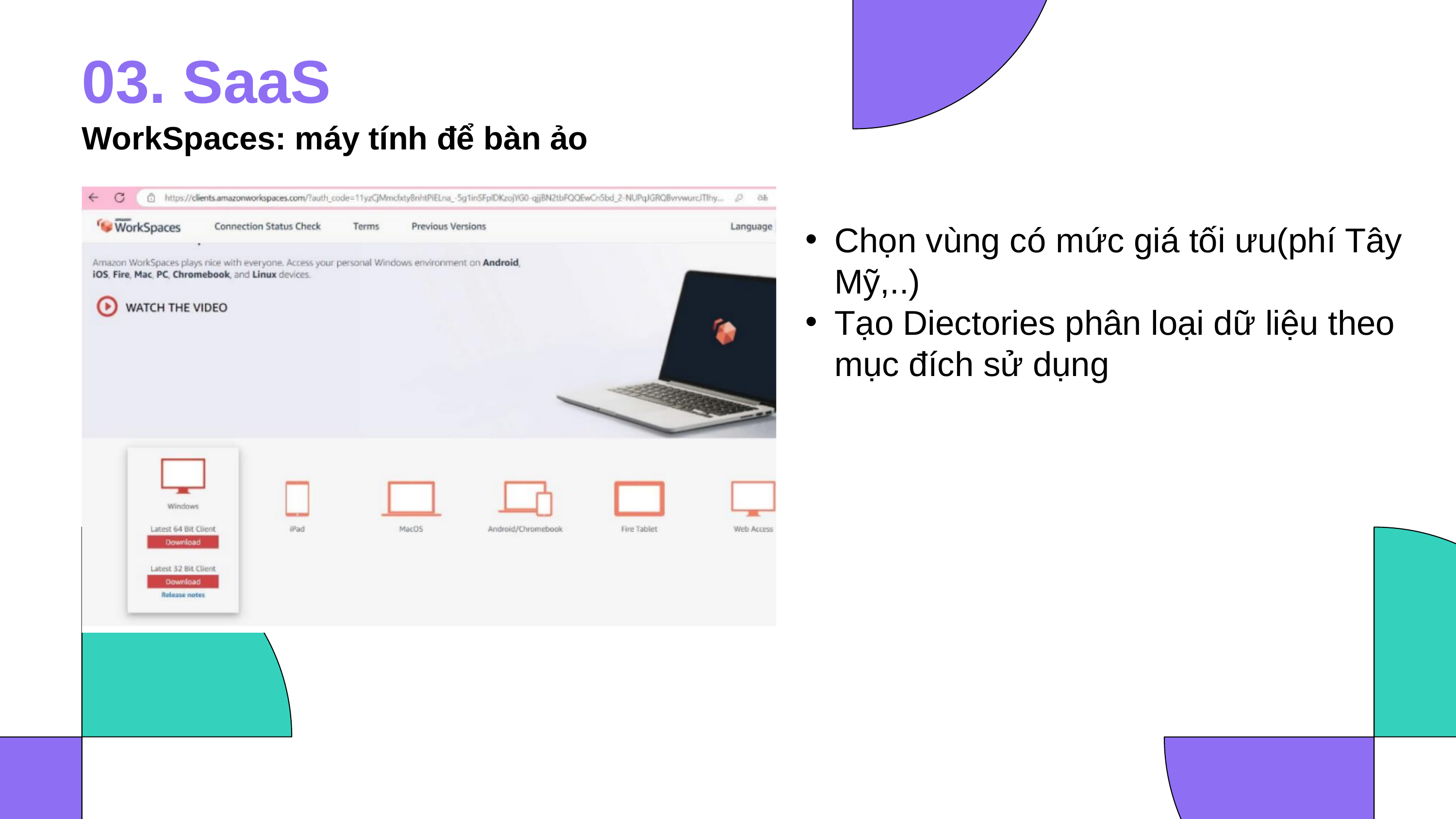

03. SaaS
WorkSpaces: máy tính để bàn ảo

Chọn vùng có mức giá tối ưu(phí Tây Mỹ,..)
Tạo Diectories phân loại dữ liệu theo mục đích sử dụng